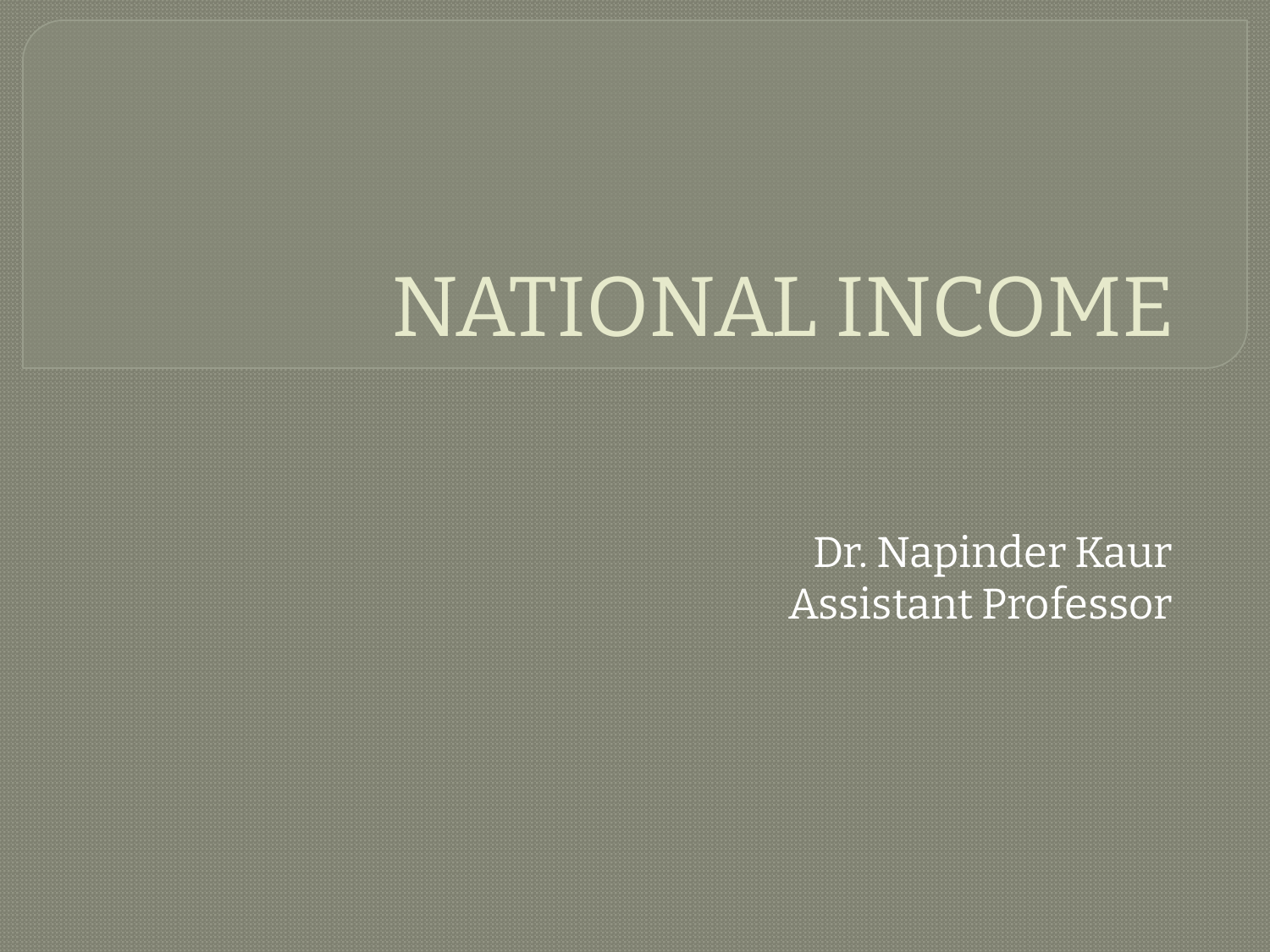

# NATIONAL INCOME
Dr. Napinder Kaur
Assistant Professor